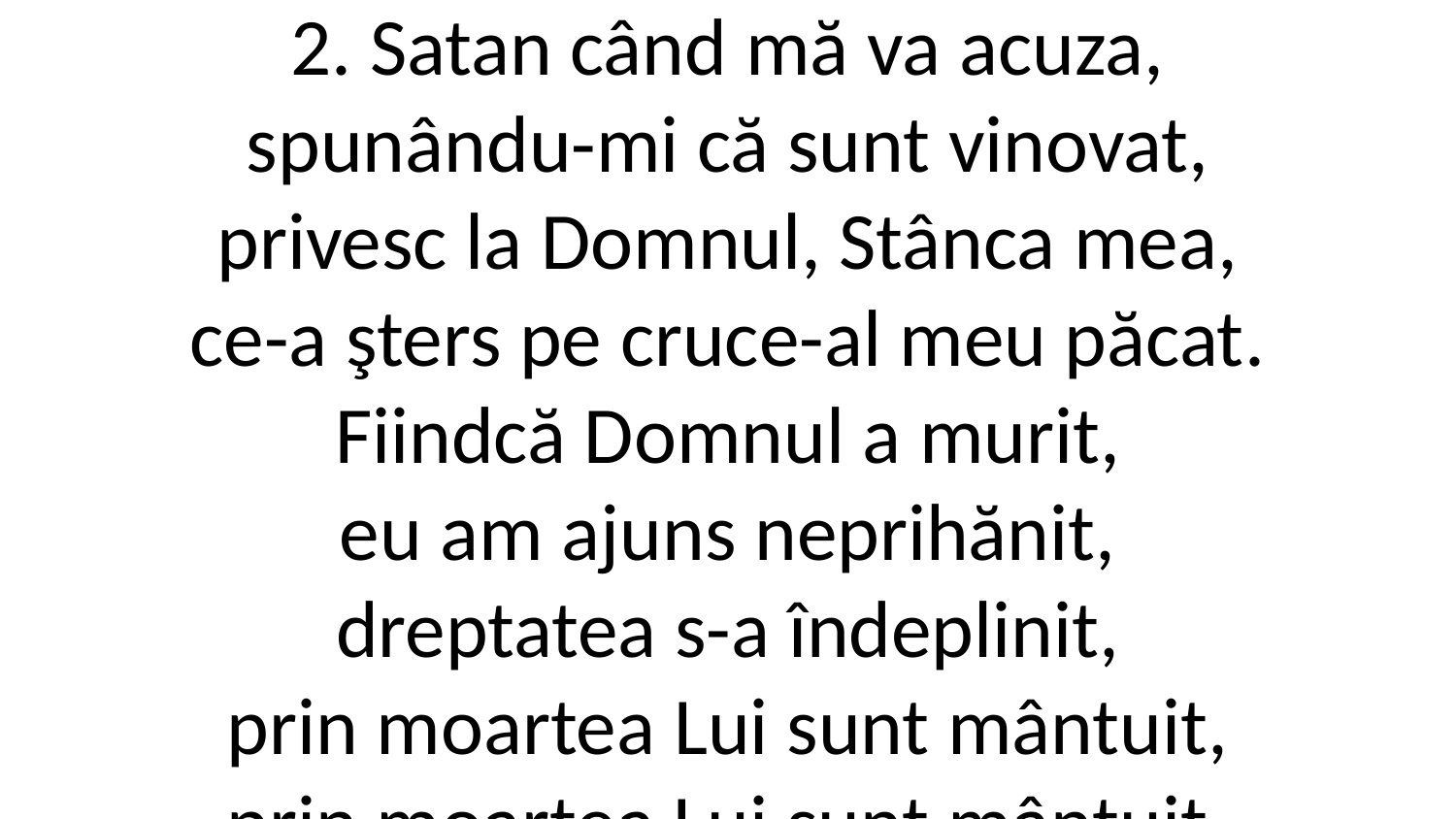

2. Satan când mă va acuza,
spunându-mi că sunt vinovat,
privesc la Domnul, Stânca mea,
ce-a şters pe cruce-al meu păcat.
Fiindcă Domnul a murit,
eu am ajuns neprihănit,
dreptatea s-a îndeplinit,
prin moartea Lui sunt mântuit,
prin moartea Lui sunt mântuit.